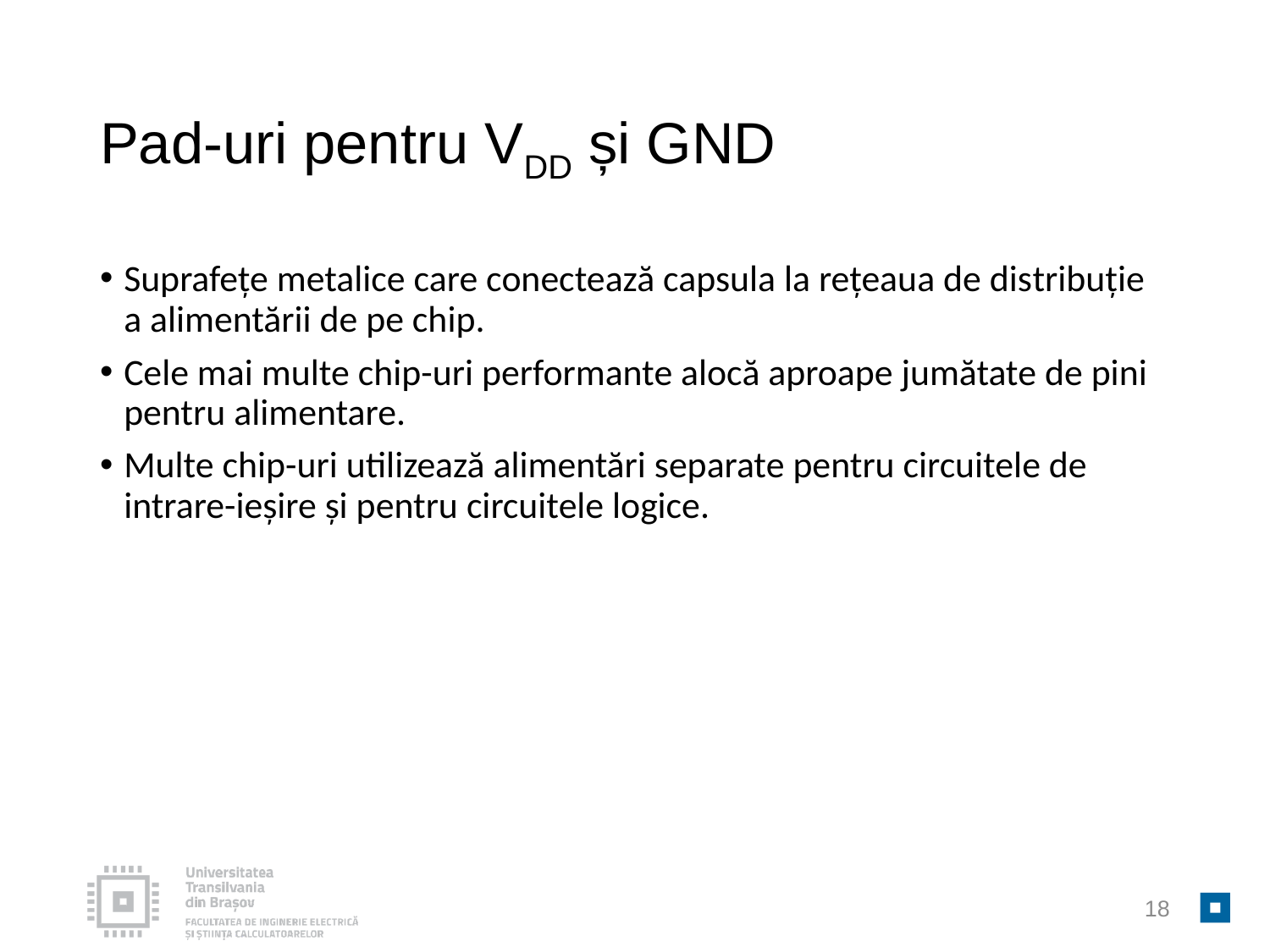

# Pad-uri pentru VDD și GND
Suprafețe metalice care conectează capsula la rețeaua de distribuție a alimentării de pe chip.
Cele mai multe chip-uri performante alocă aproape jumătate de pini pentru alimentare.
Multe chip-uri utilizează alimentări separate pentru circuitele de intrare-ieșire și pentru circuitele logice.
18